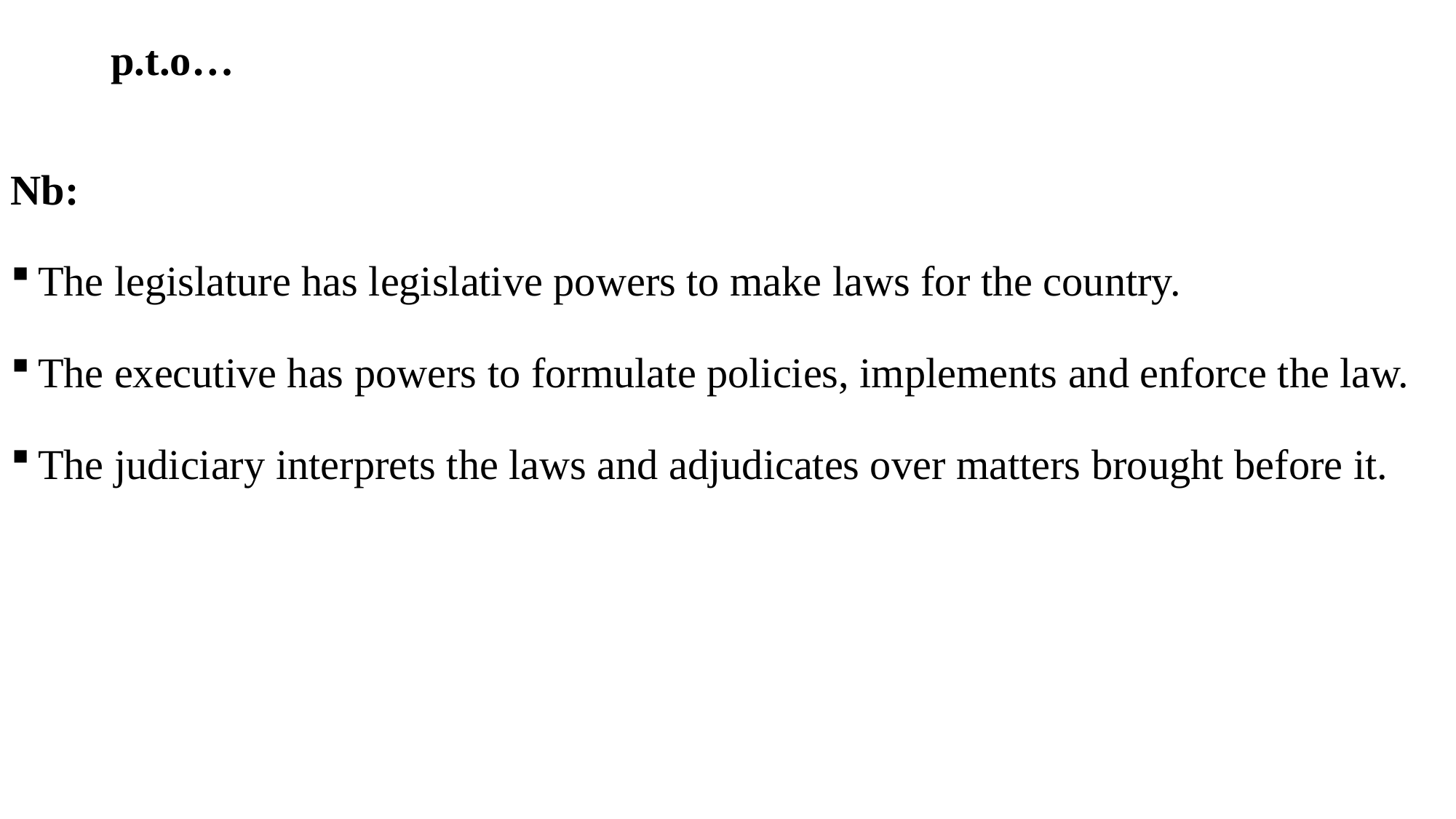

# p.t.o…
Nb:
The legislature has legislative powers to make laws for the country.
The executive has powers to formulate policies, implements and enforce the law.
The judiciary interprets the laws and adjudicates over matters brought before it.